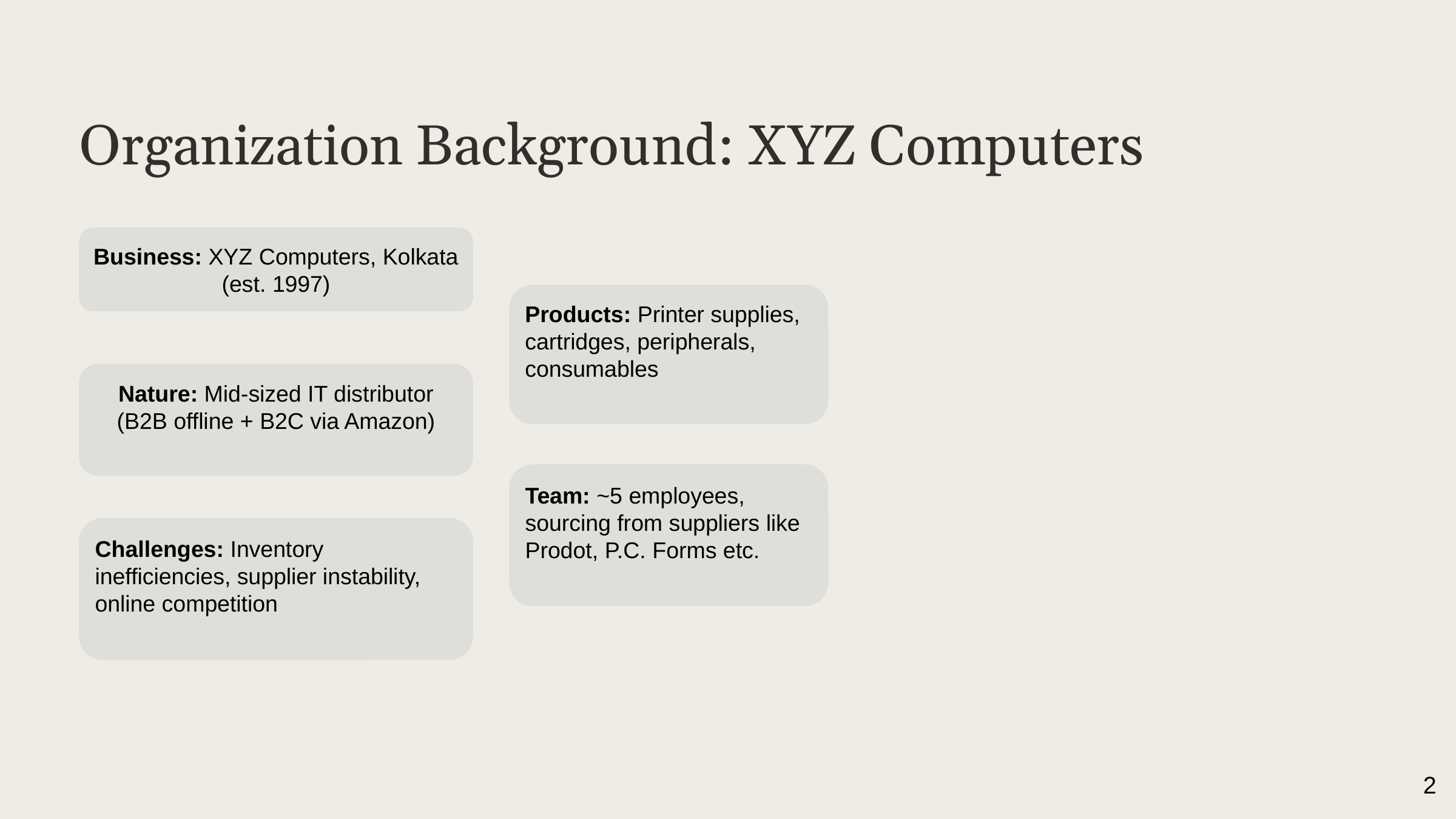

Organization Background: XYZ Computers
Business: XYZ Computers, Kolkata (est. 1997)

Products: Printer supplies, cartridges, peripherals, consumables

Nature: Mid-sized IT distributor (B2B offline + B2C via Amazon)

Team: ~5 employees, sourcing from suppliers like Prodot, P.C. Forms etc.

Challenges: Inventory inefficiencies, supplier instability, online competition

2